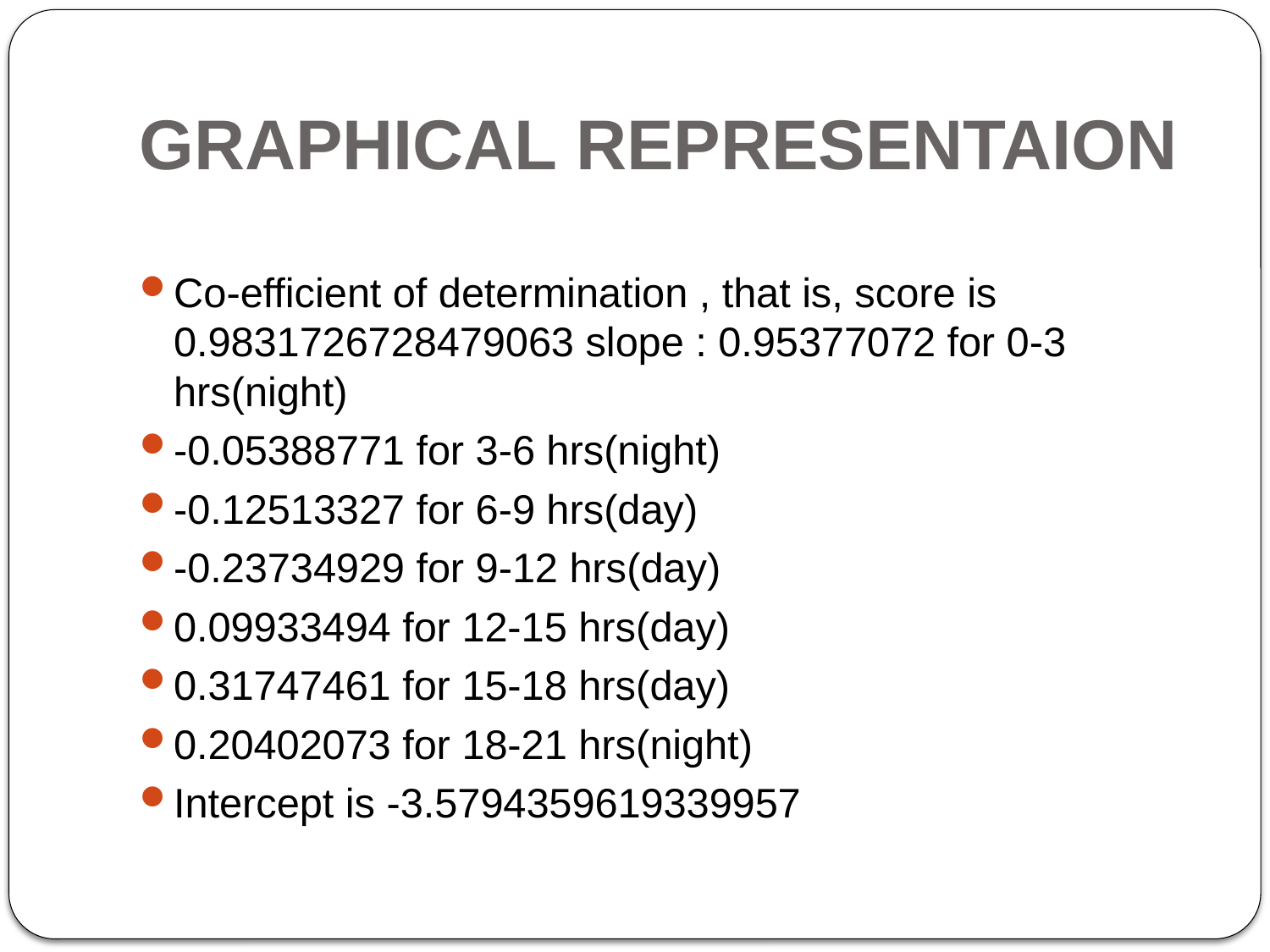

# GRAPHICAL REPRESENTAION

Co-efficient of determination , that is, score is 0.9831726728479063 slope : 0.95377072 for 0-3 hrs(night)
-0.05388771 for 3-6 hrs(night)
-0.12513327 for 6-9 hrs(day)
-0.23734929 for 9-12 hrs(day)
0.09933494 for 12-15 hrs(day)
0.31747461 for 15-18 hrs(day)
0.20402073 for 18-21 hrs(night)
Intercept is -3.5794359619339957